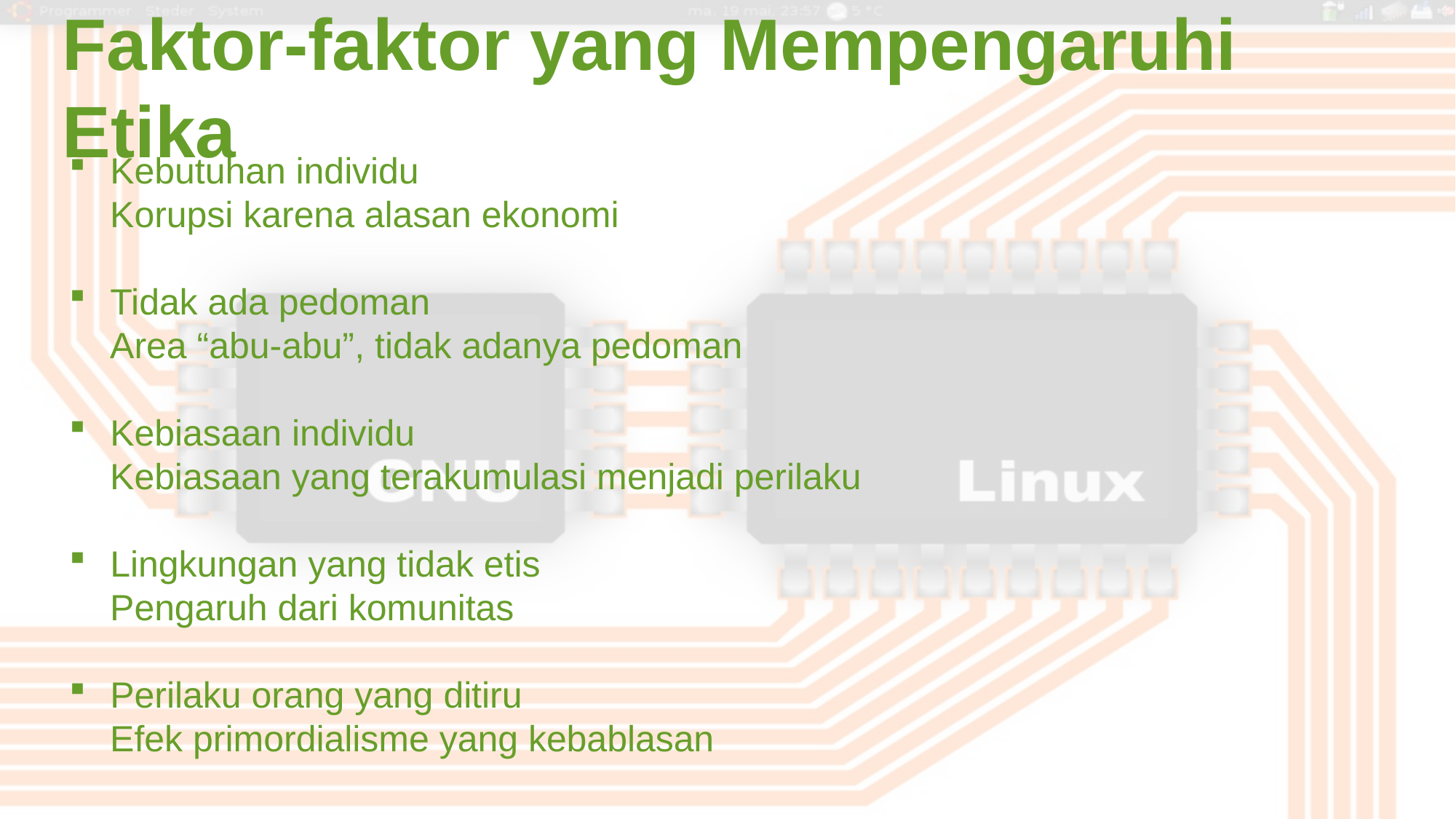

Faktor-faktor yang Mempengaruhi Etika
Kebutuhan individu
    Korupsi karena alasan ekonomi

Tidak ada pedoman
    Area “abu-abu”, tidak adanya pedoman

Kebiasaan individu
    Kebiasaan yang terakumulasi menjadi perilaku

Lingkungan yang tidak etis
    Pengaruh dari komunitas

Perilaku orang yang ditiru
    Efek primordialisme yang kebablasan